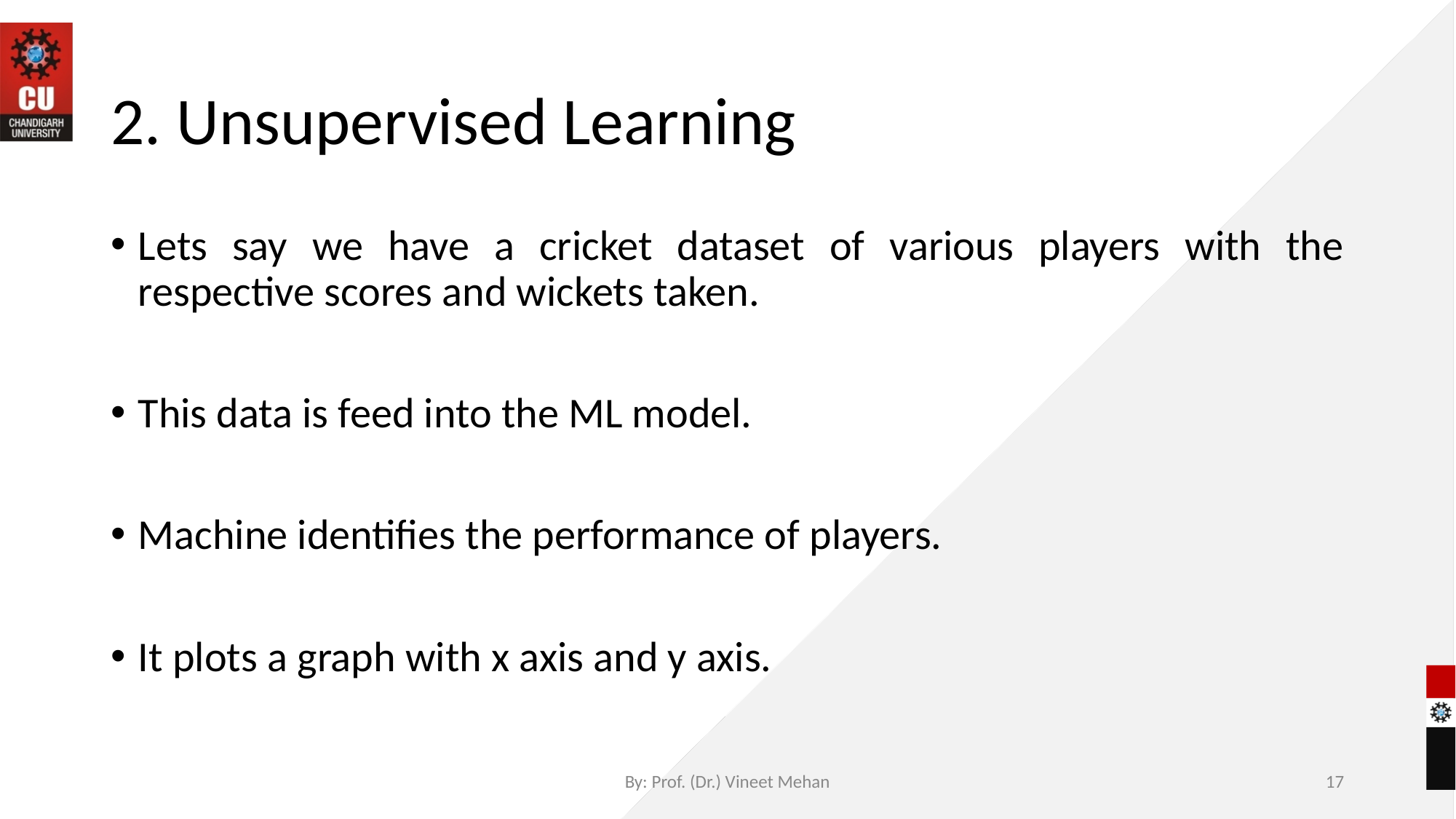

# 2. Unsupervised Learning
Lets say we have a cricket dataset of various players with the respective scores and wickets taken.

This data is feed into the ML model.

Machine identifies the performance of players.

It plots a graph with x axis and y axis.

By: Prof. (Dr.) Vineet Mehan
17